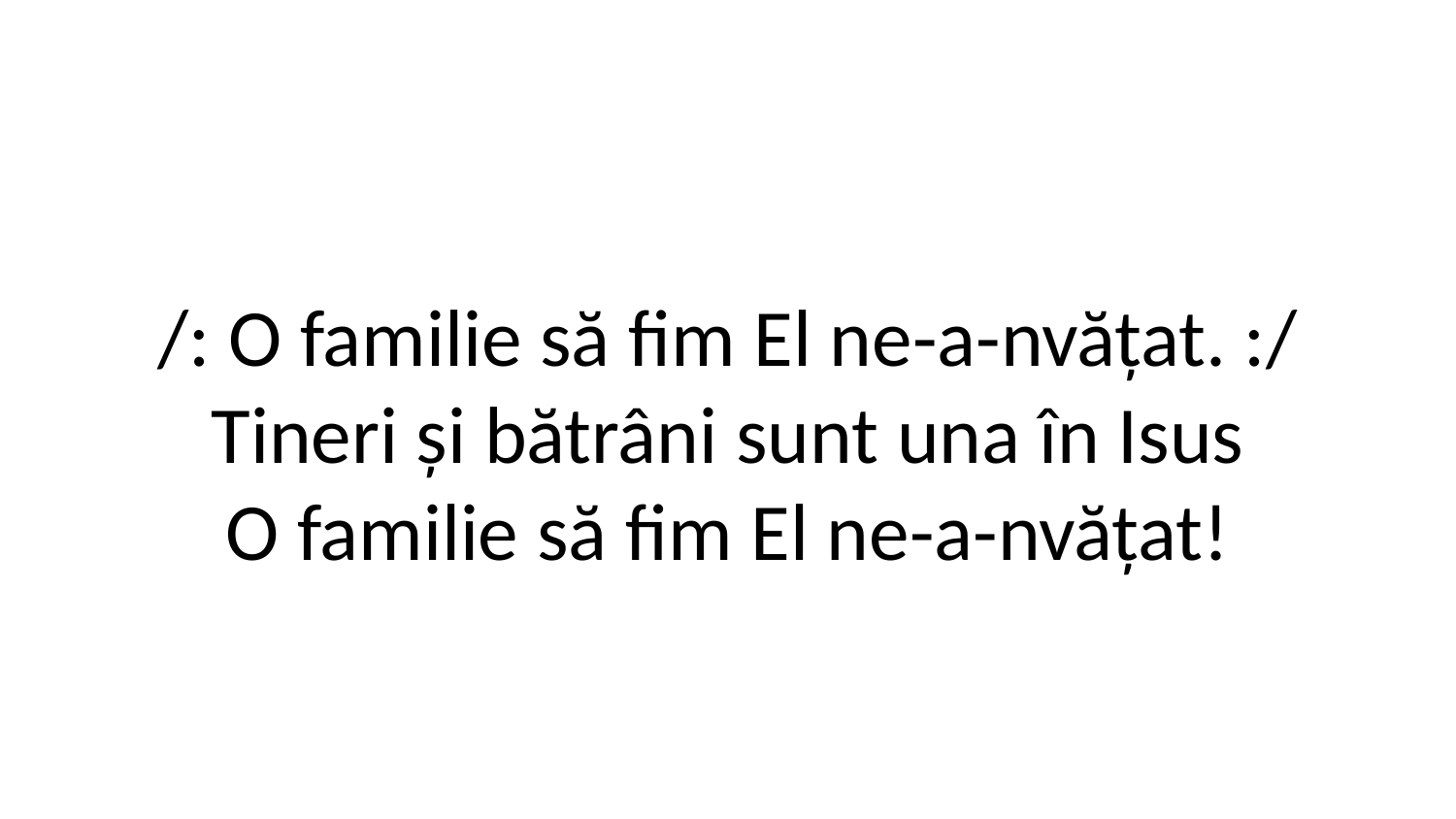

/: O familie să fim El ne-a-nvățat. :/
Tineri și bătrâni sunt una în Isus
O familie să fim El ne-a-nvățat!